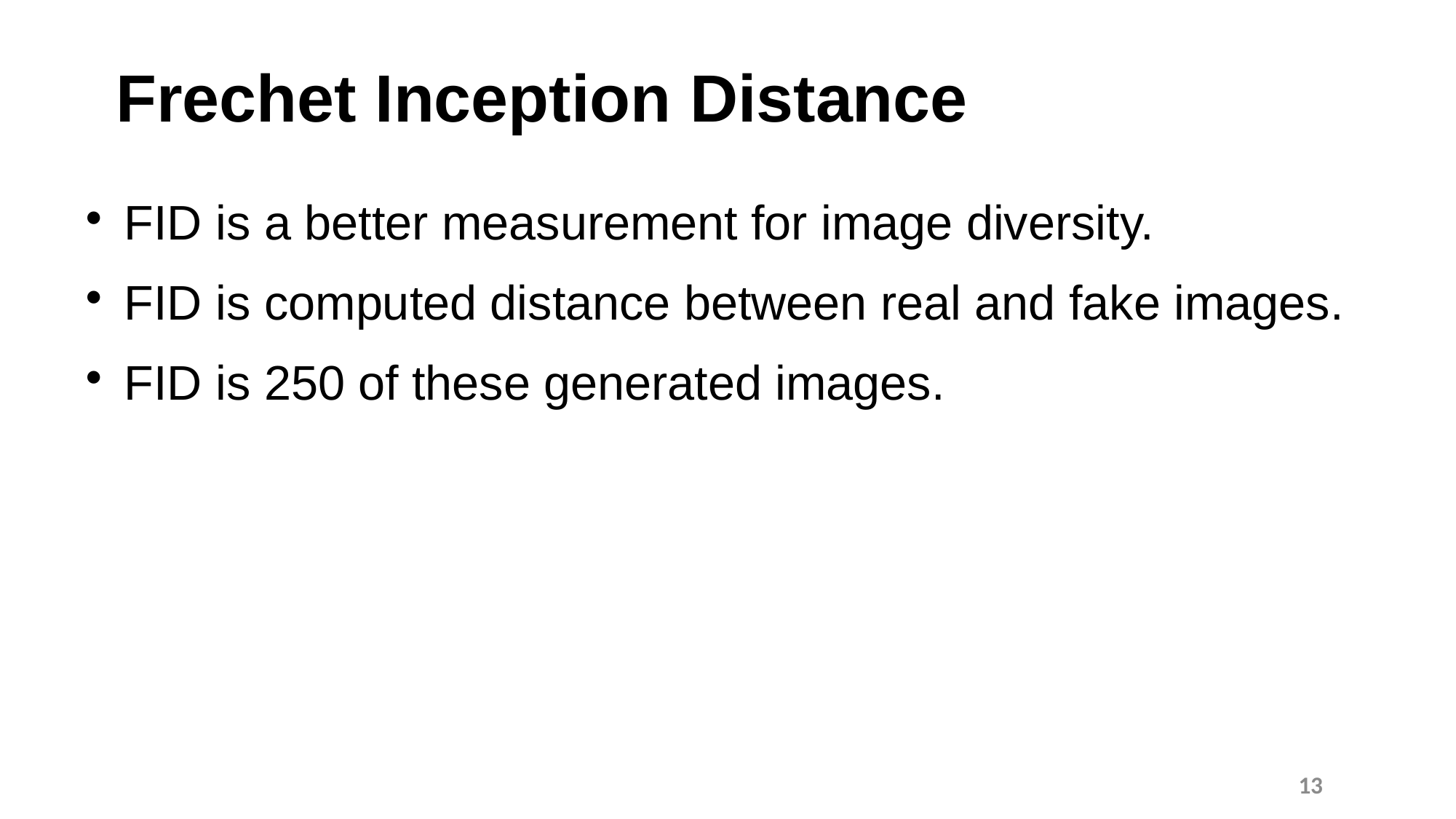

Frechet Inception Distance
FID is a better measurement for image diversity.
FID is computed distance between real and fake images.
FID is 250 of these generated images.

13